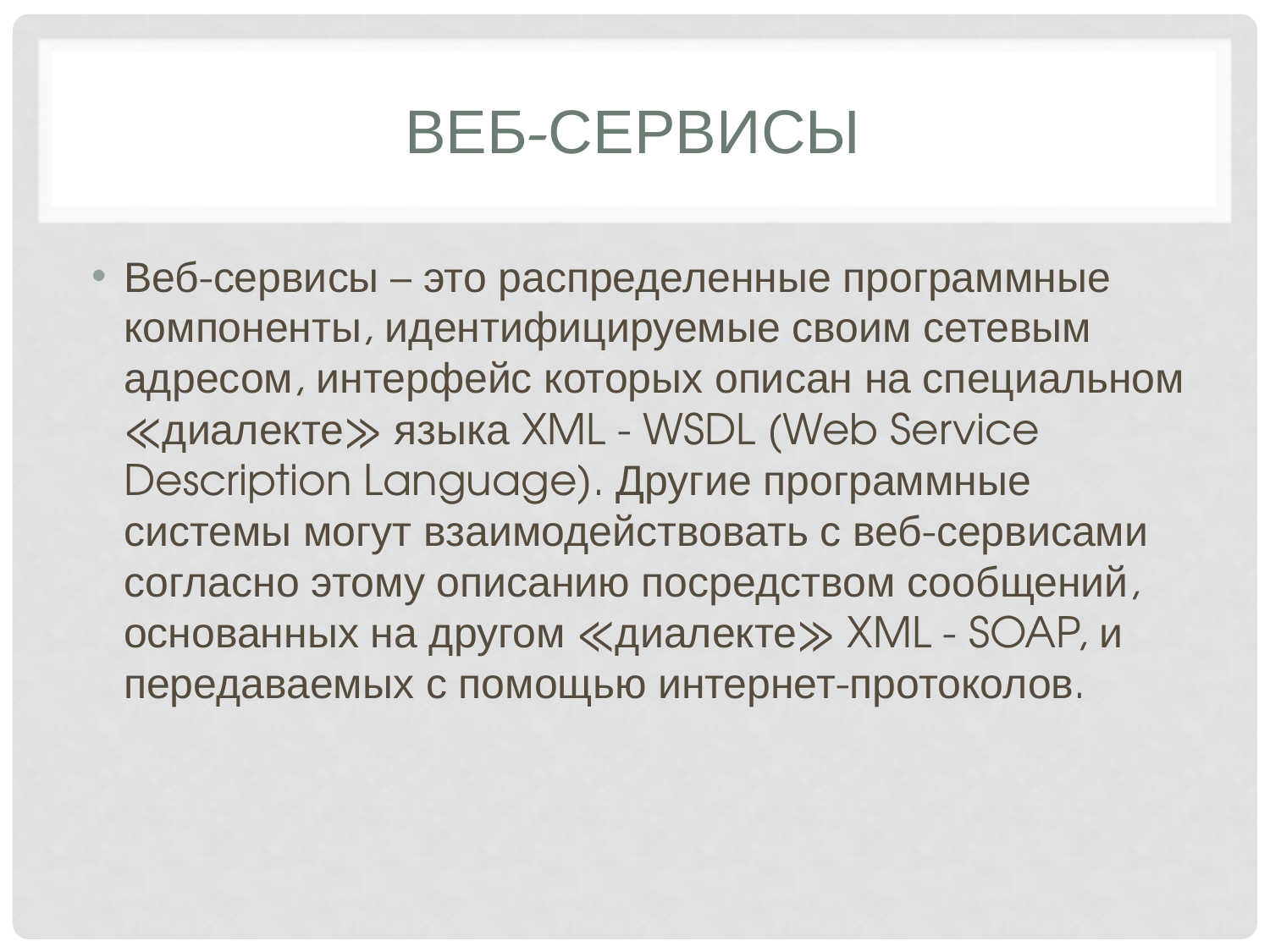

# Веб-сервисы
Веб-сервисы – это распределенные программные компоненты, идентифицируемые своим сетевым адресом, интерфейс которых описан на специальном ≪диалекте≫ языка XML - WSDL (Web Service Description Language). Другие программные системы могут взаимодействовать с веб-сервисами согласно этому описанию посредством сообщений, основанных на другом ≪диалекте≫ XML - SOAP, и передаваемых с помощью интернет-протоколов.